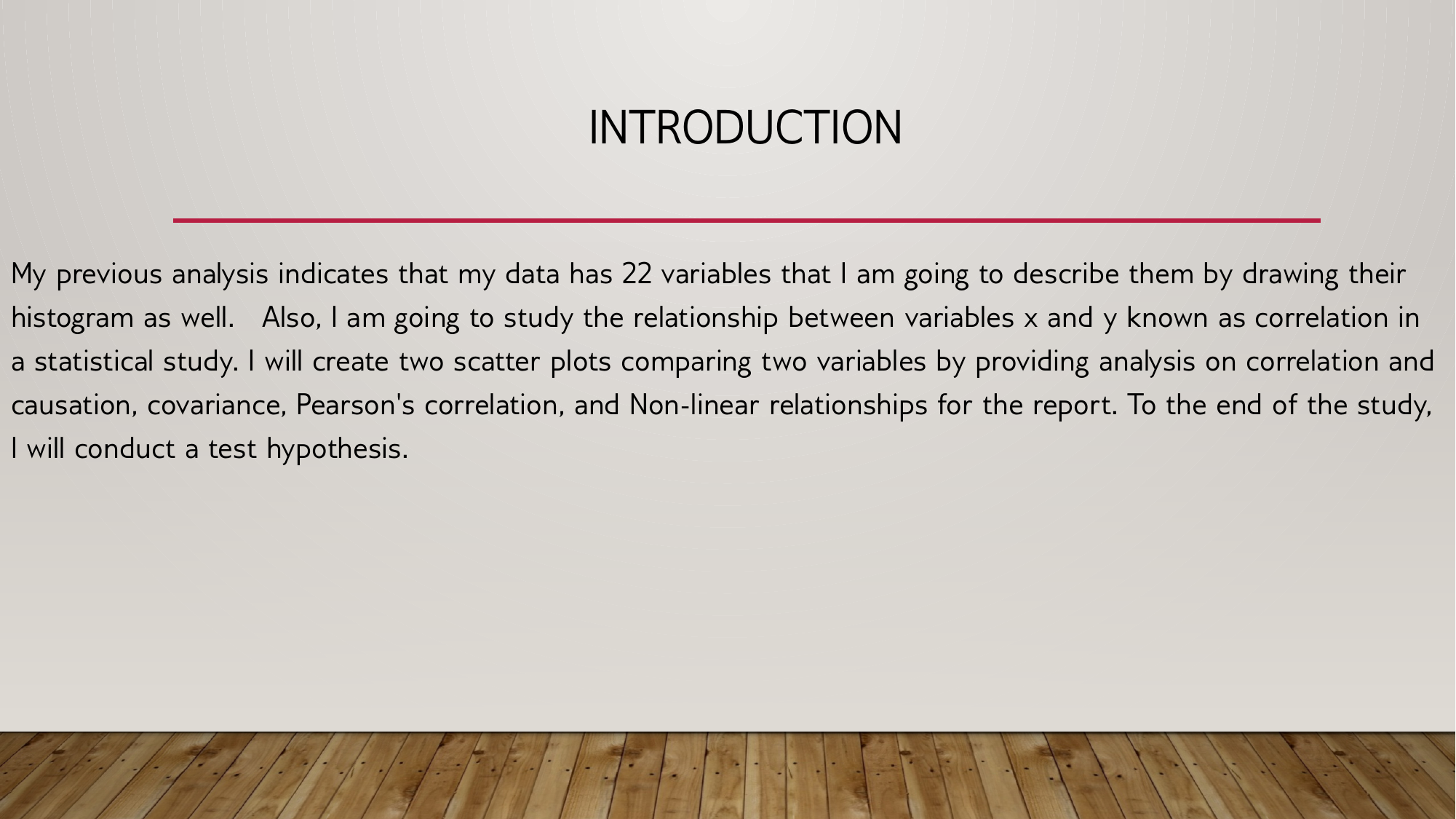

# Introduction
My previous analysis indicates that my data has 22 variables that I am going to describe them by drawing their histogram as well.   Also, I am going to study the relationship between variables x and y known as correlation in a statistical study. I will create two scatter plots comparing two variables by providing analysis on correlation and causation, covariance, Pearson's correlation, and Non-linear relationships for the report. To the end of the study, I will conduct a test hypothesis.